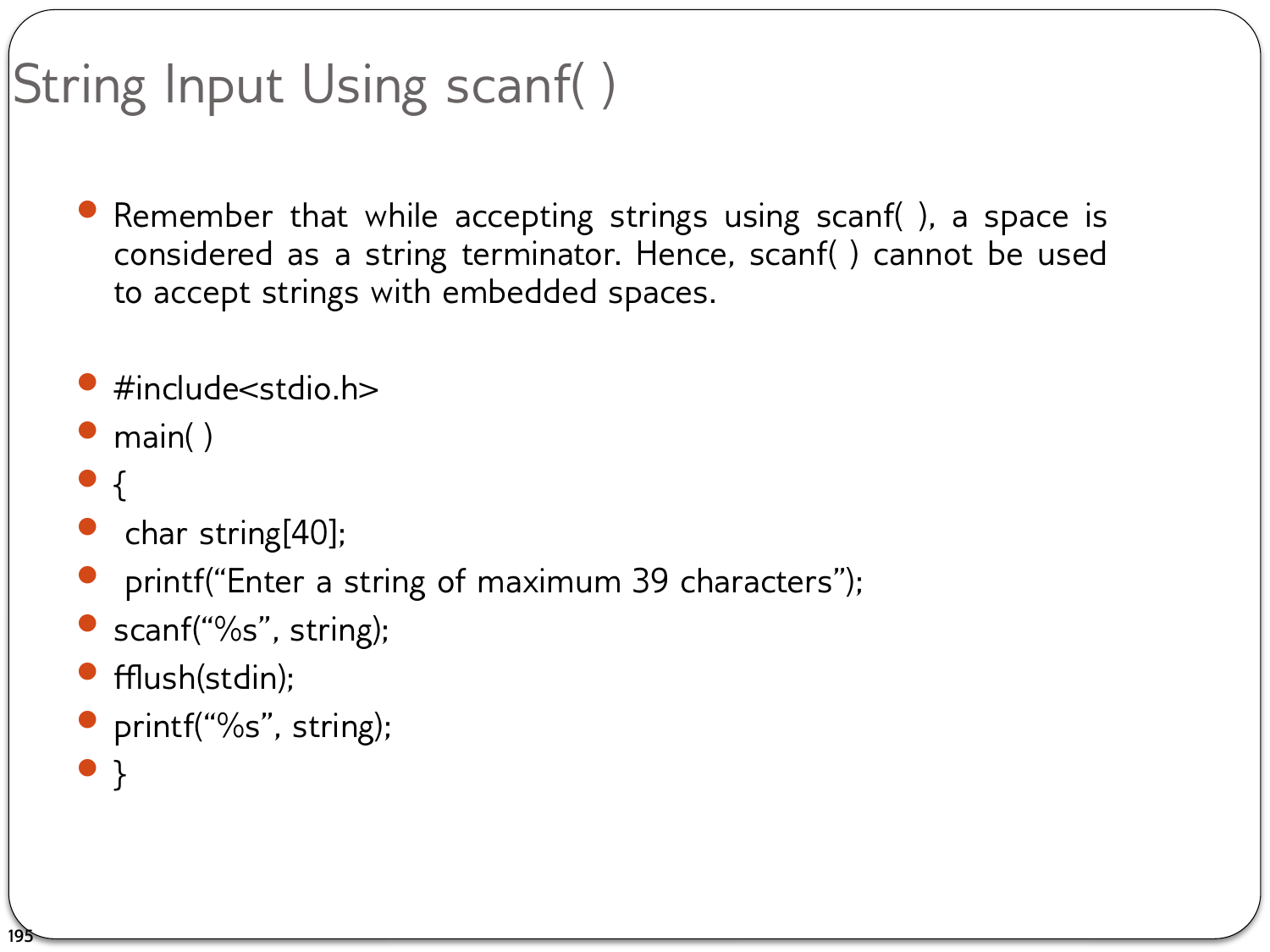

# String Input Using scanf( )
Remember that while accepting strings using scanf( ), a space is considered as a string terminator. Hence, scanf( ) cannot be used to accept strings with embedded spaces.

#include<stdio.h>
main( )
{
 char string[40];
 printf(“Enter a string of maximum 39 characters”);
scanf(“%s”, string);
fflush(stdin);
printf(“%s”, string);
}